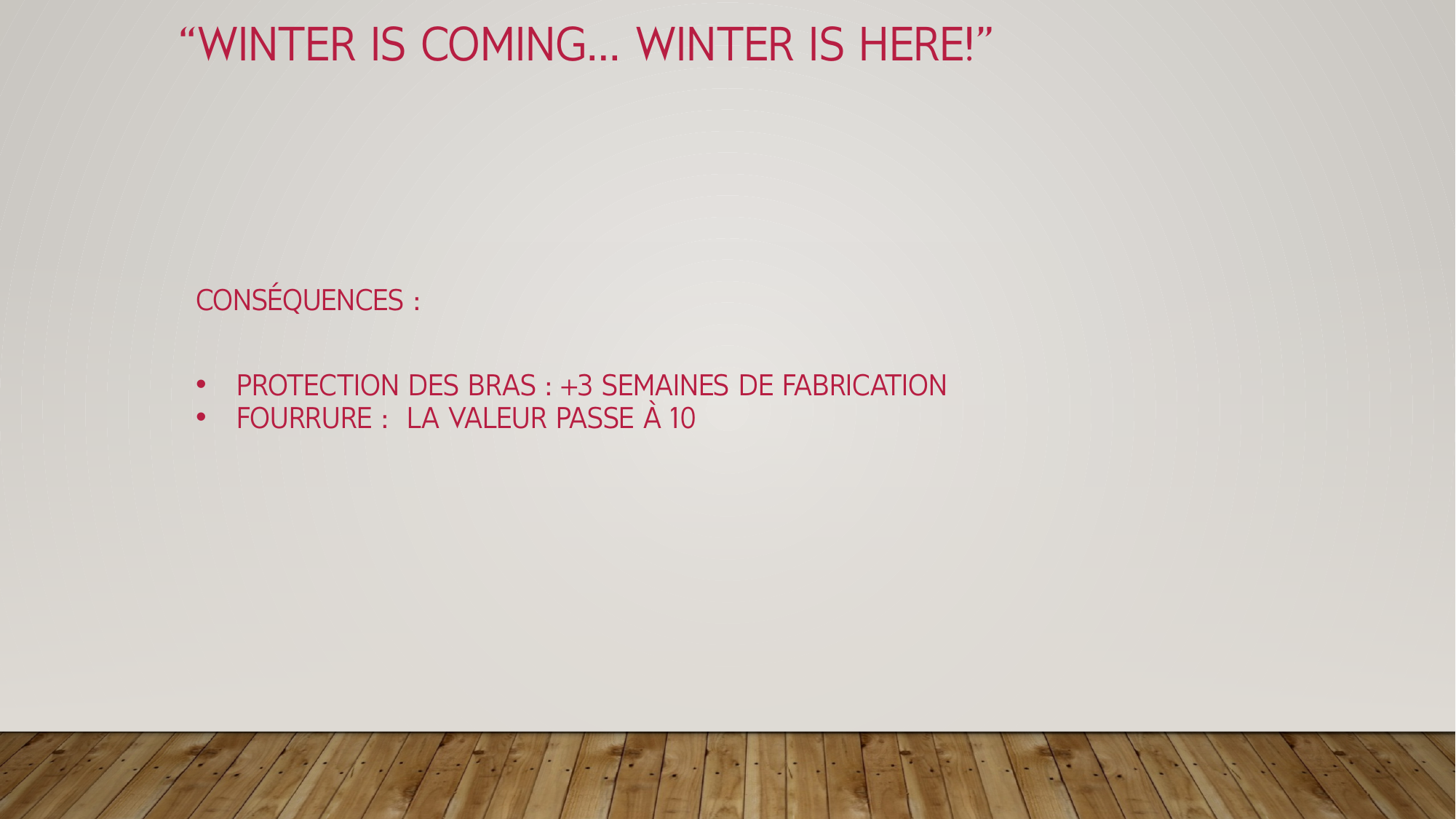

“WINTER IS COMING… WINTER IS HERE!”
CONSÉQUENCES :

PROTECTIOn DES bras : +3 SEMAINES DE FABRICATION
Fourrure :  LA VALEUR PASSE À 10